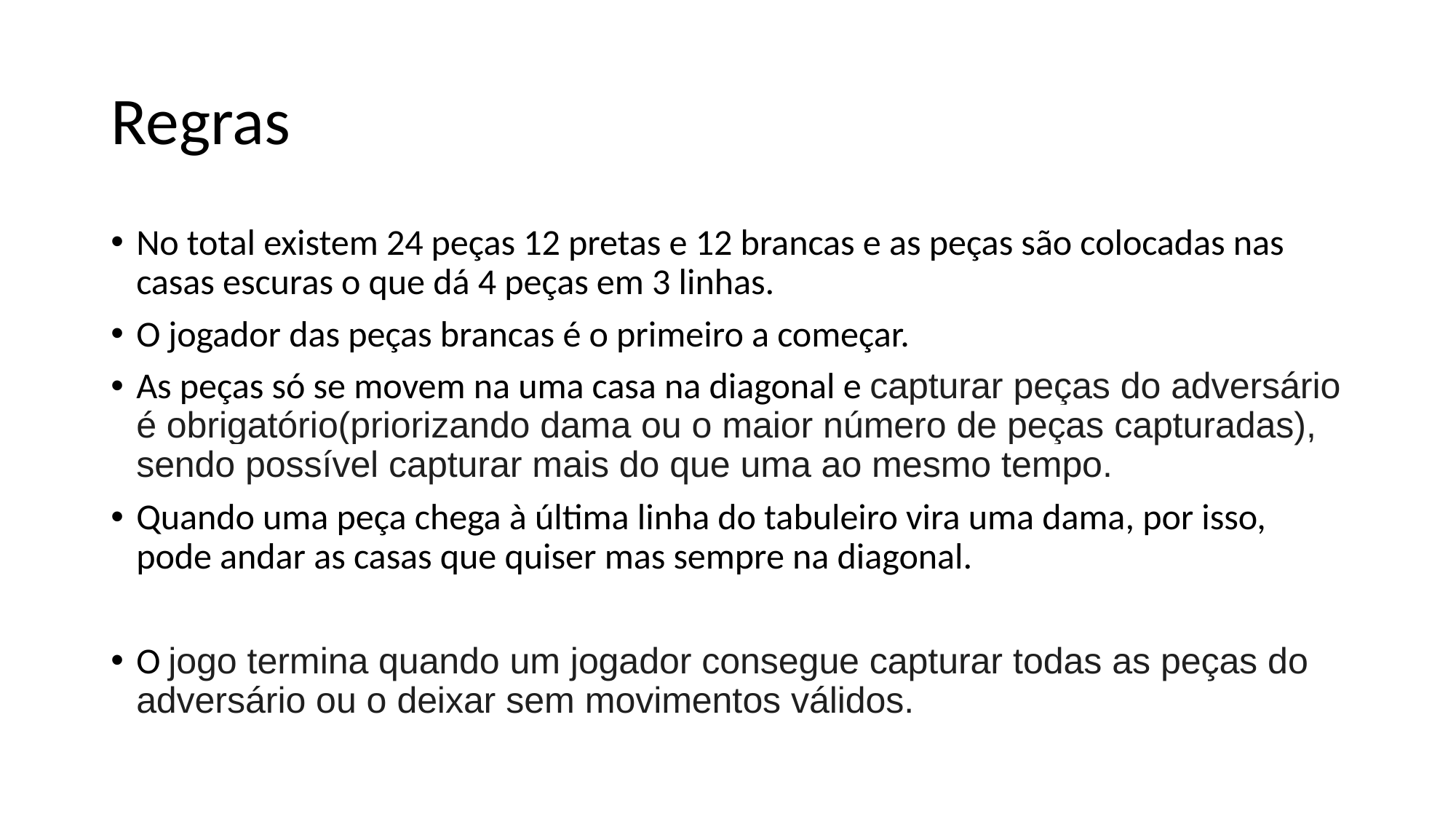

# Regras
No total existem 24 peças 12 pretas e 12 brancas e as peças são colocadas nas casas escuras o que dá 4 peças em 3 linhas.
O jogador das peças brancas é o primeiro a começar.
As peças só se movem na uma casa na diagonal e capturar peças do adversário é obrigatório(priorizando dama ou o maior número de peças capturadas), sendo possível capturar mais do que uma ao mesmo tempo.
Quando uma peça chega à última linha do tabuleiro vira uma dama, por isso, pode andar as casas que quiser mas sempre na diagonal.

O jogo termina quando um jogador consegue capturar todas as peças do adversário ou o deixar sem movimentos válidos.